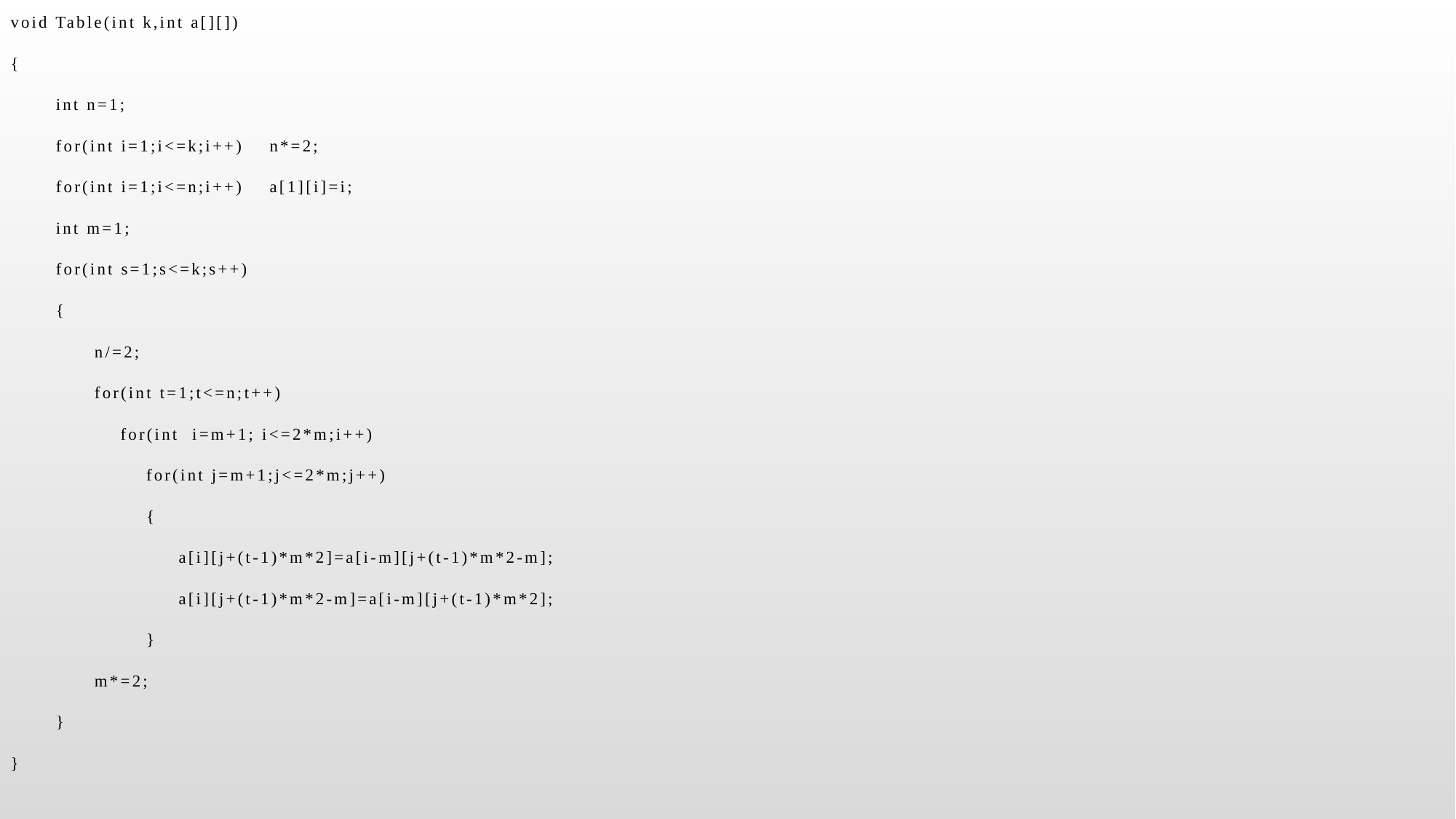

void Table(int k,int a[][])
{
       int n=1;
       for(int i=1;i<=k;i++)    n*=2;
       for(int i=1;i<=n;i++)    a[1][i]=i;
       int m=1;
       for(int s=1;s<=k;s++)
       {
             n/=2;
             for(int t=1;t<=n;t++)
                 for(int  i=m+1; i<=2*m;i++)
                     for(int j=m+1;j<=2*m;j++)
                     {
                          a[i][j+(t-1)*m*2]=a[i-m][j+(t-1)*m*2-m];
                          a[i][j+(t-1)*m*2-m]=a[i-m][j+(t-1)*m*2];
                     }
             m*=2;
       }
}